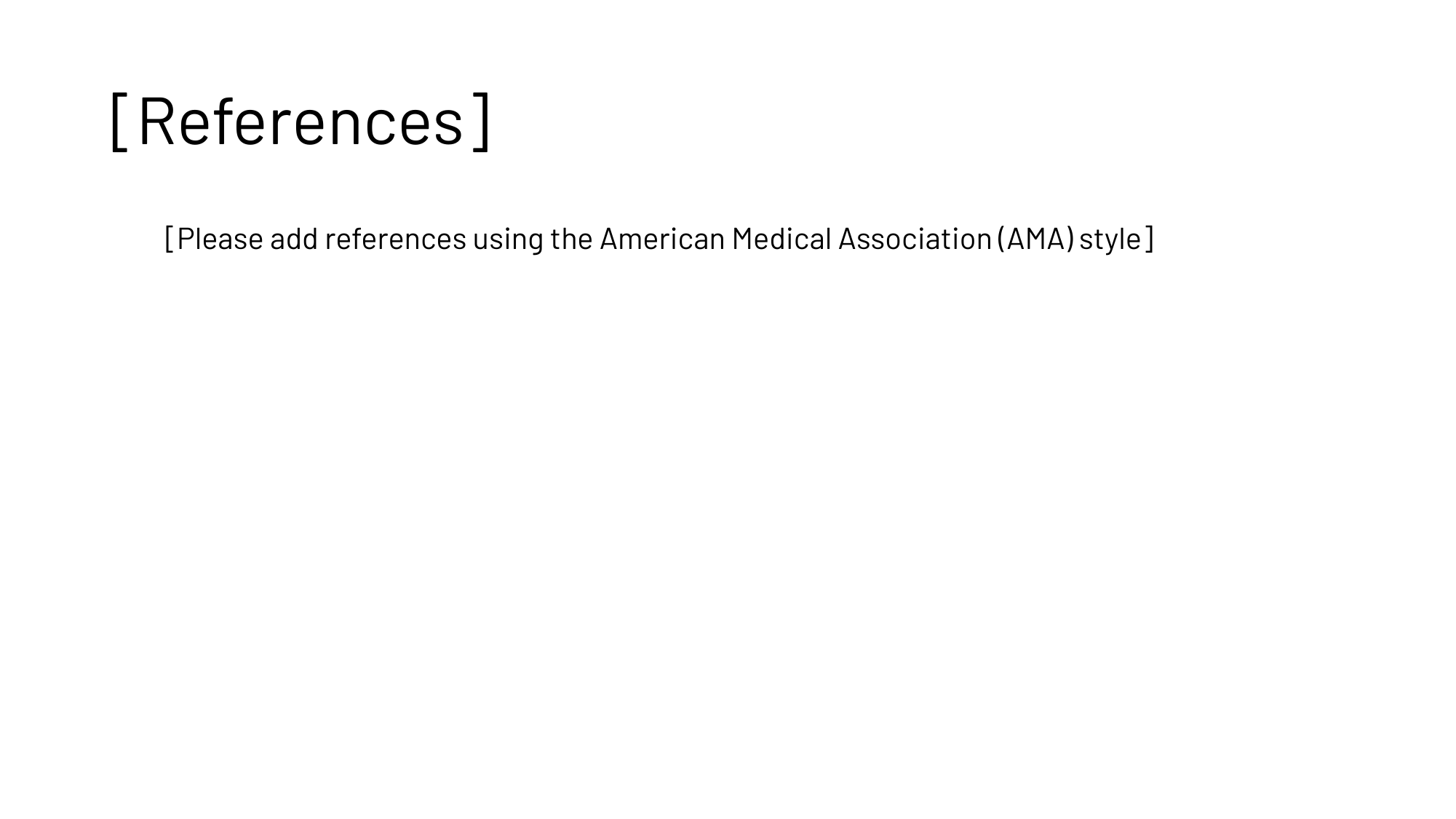

# [References]
[Please add references using the American Medical Association (AMA) style]